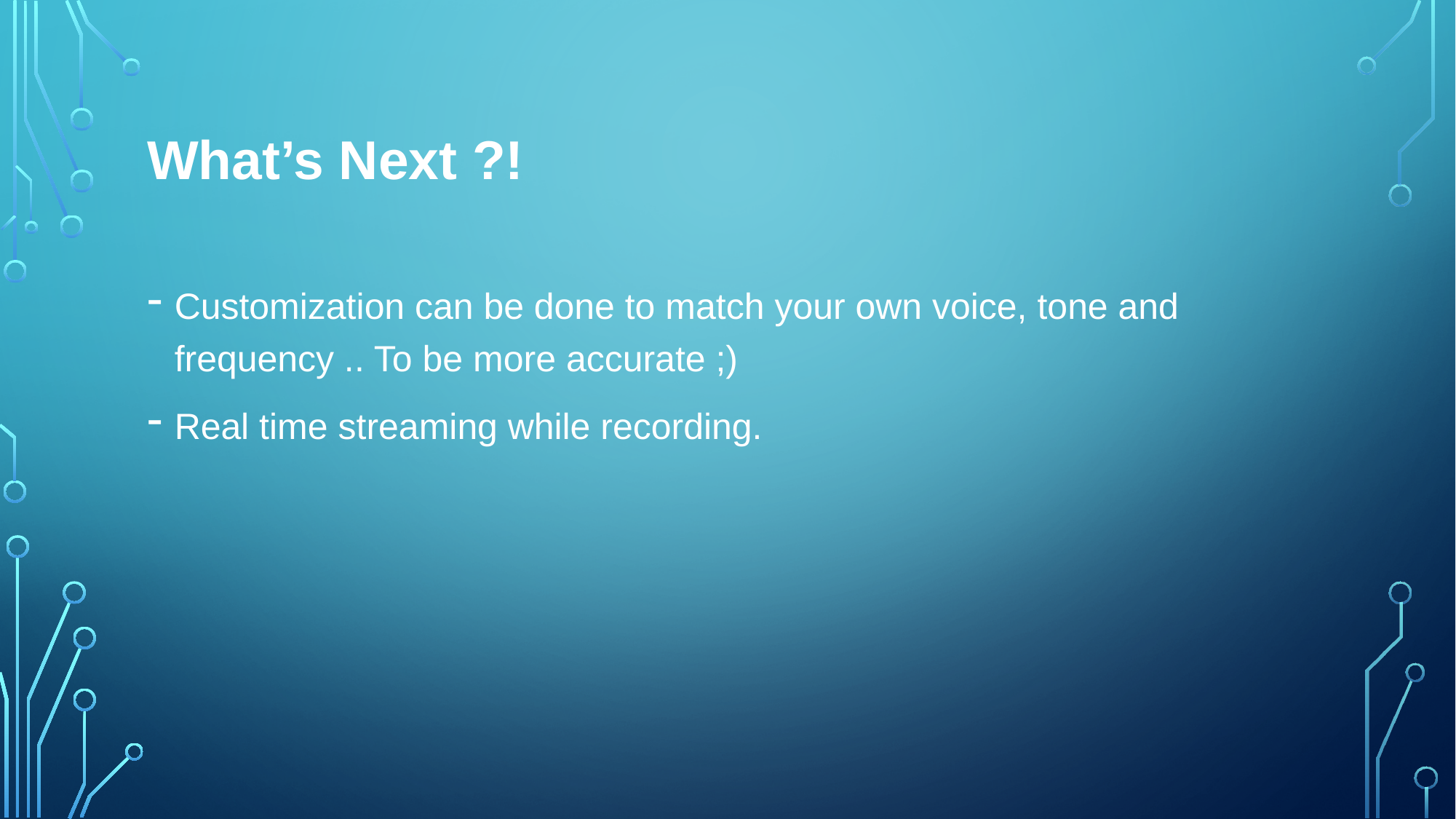

# What’s Next ?!
Customization can be done to match your own voice, tone and frequency .. To be more accurate ;)
Real time streaming while recording.